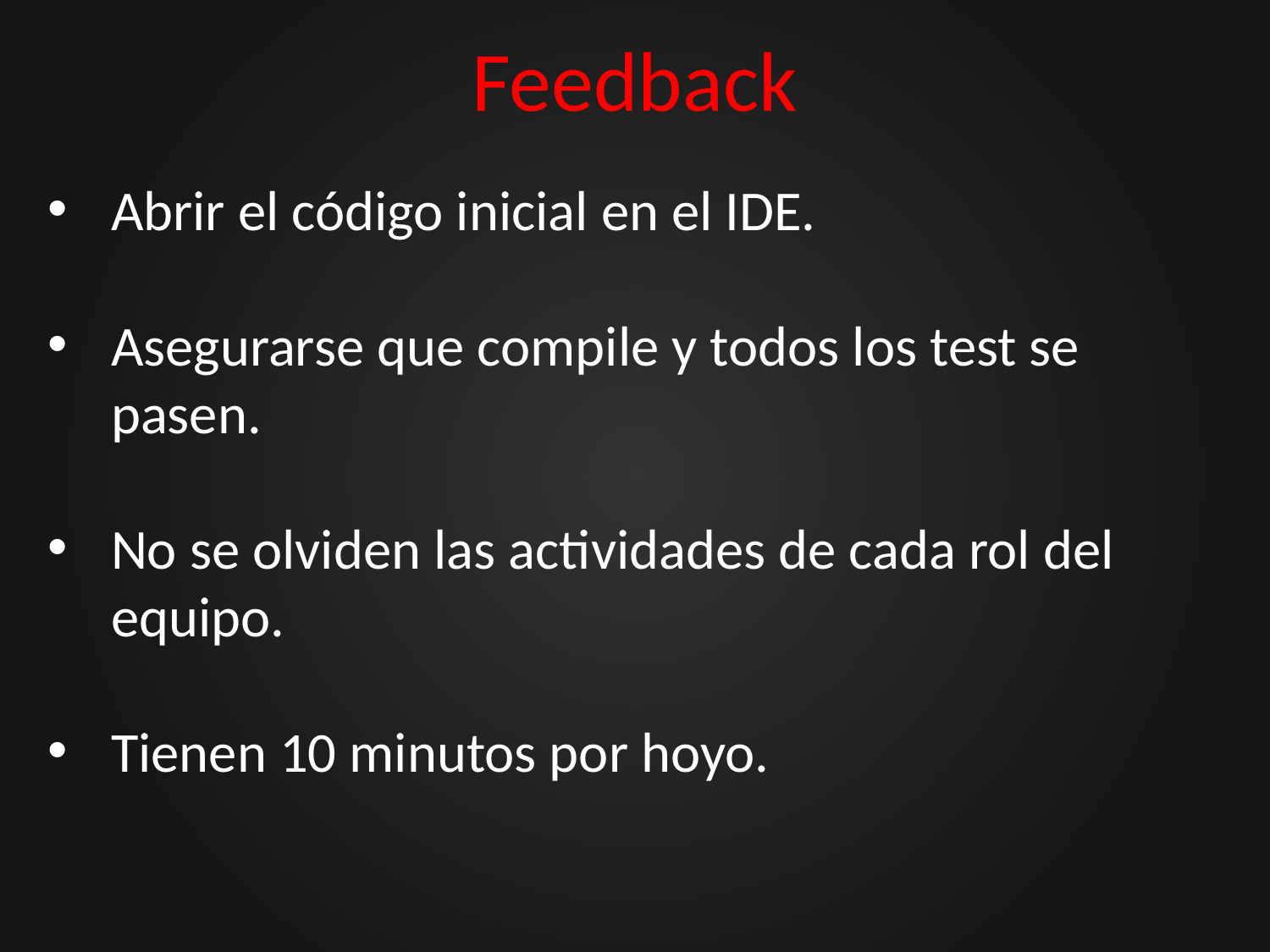

# Feedback
Abrir el código inicial en el IDE.

Asegurarse que compile y todos los test se pasen.

No se olviden las actividades de cada rol del equipo.

Tienen 10 minutos por hoyo.